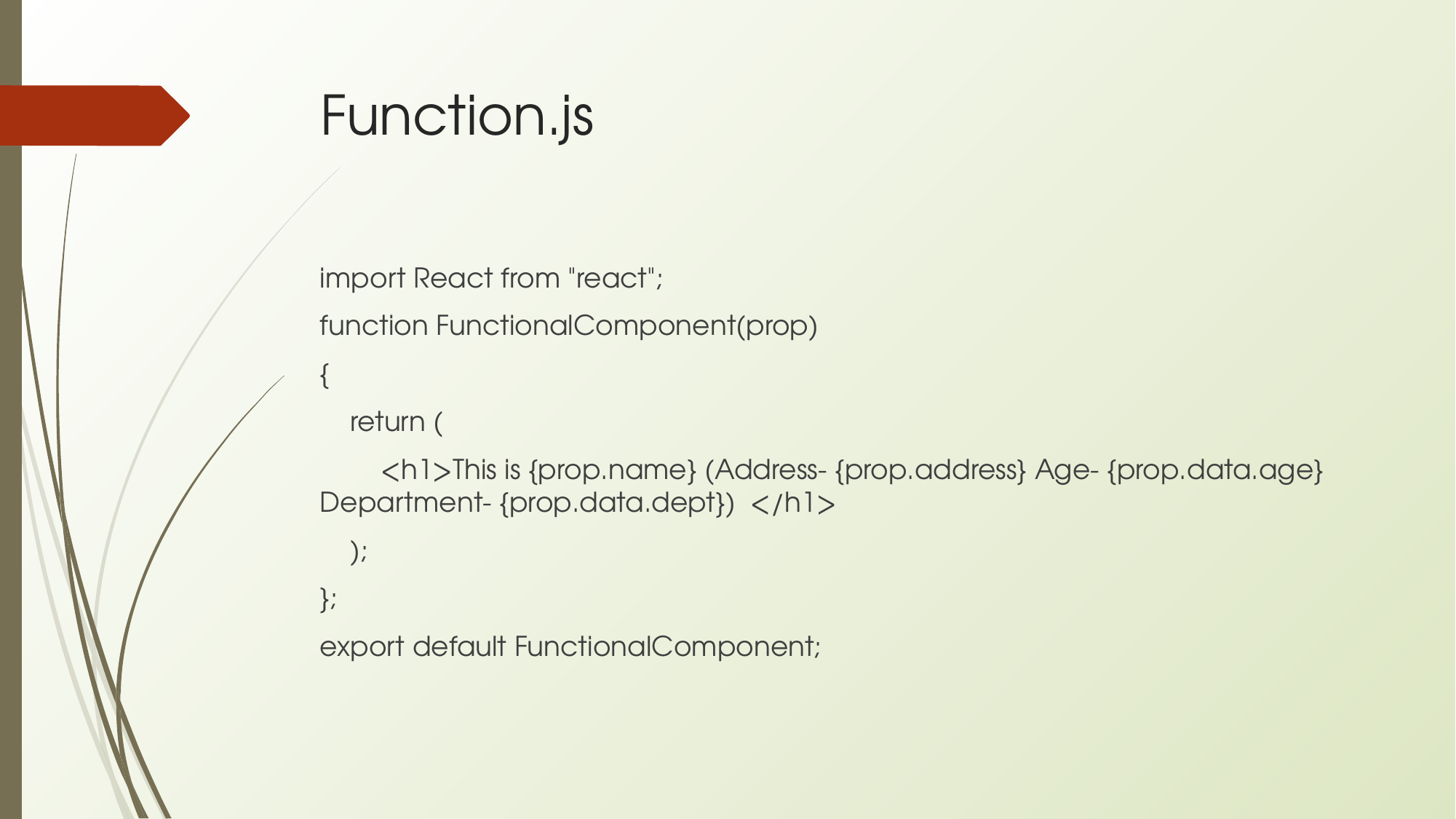

# Function.js
import React from "react";
function FunctionalComponent(prop)
{
    return (
        <h1>This is {prop.name} (Address- {prop.address} Age- {prop.data.age} Department- {prop.data.dept})  </h1>
    );
};
export default FunctionalComponent;